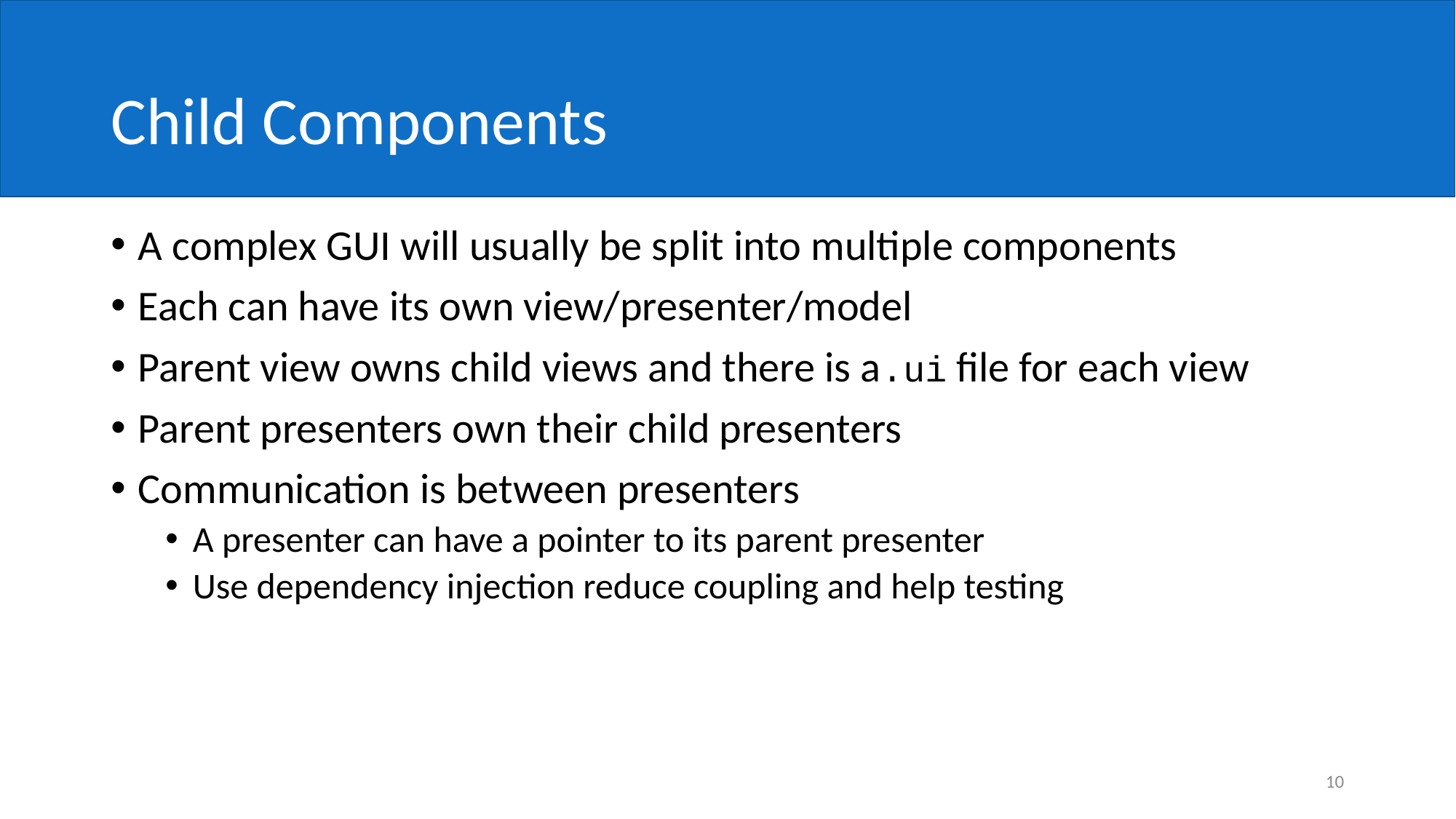

# Child Components
A complex GUI will usually be split into multiple components
Each can have its own view/presenter/model
Parent view owns child views and there is a.ui file for each view
Parent presenters own their child presenters
Communication is between presenters
A presenter can have a pointer to its parent presenter
Use dependency injection reduce coupling and help testing
10